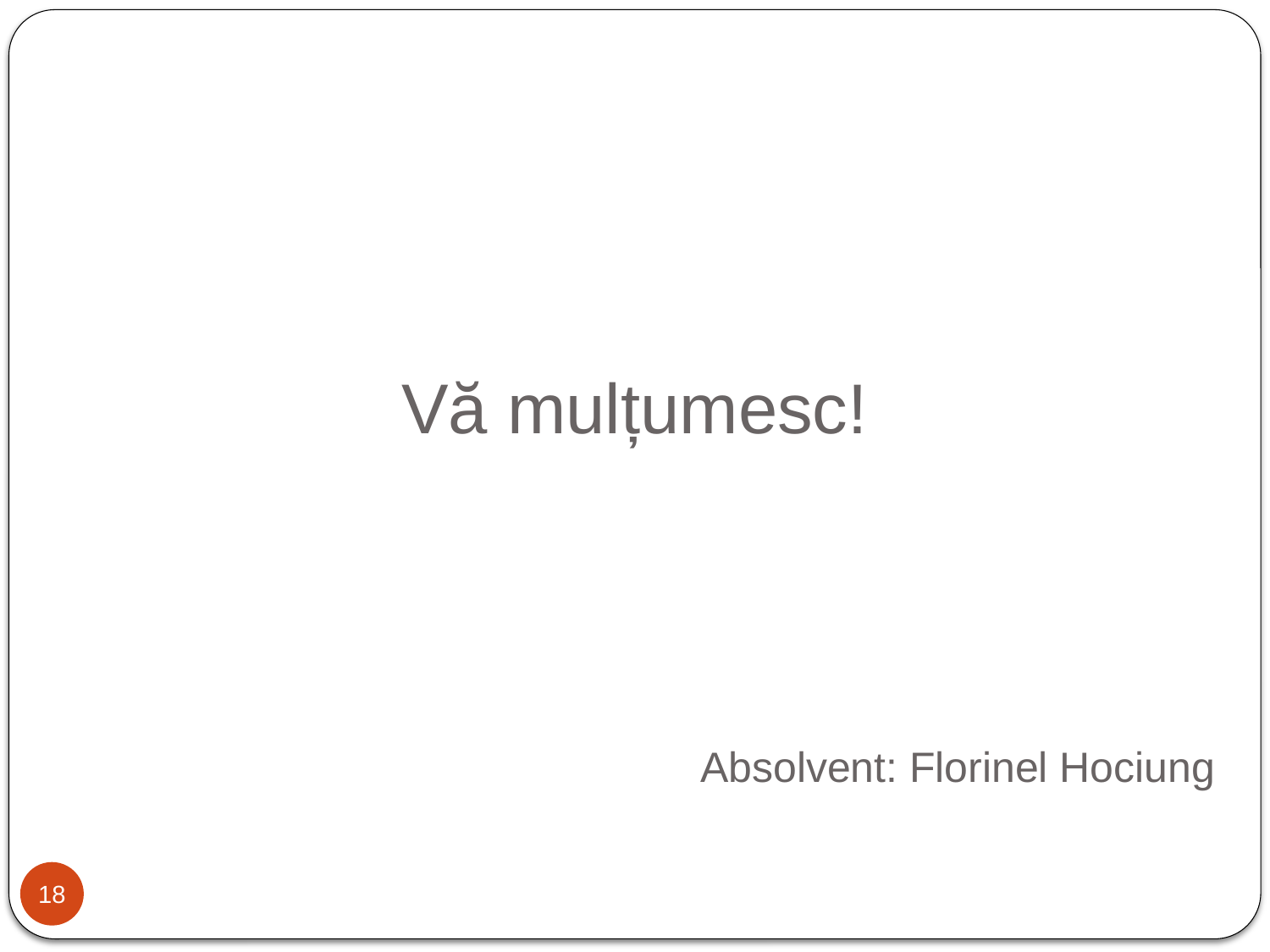

# Vă mulțumesc!
Absolvent: Florinel Hociung
18